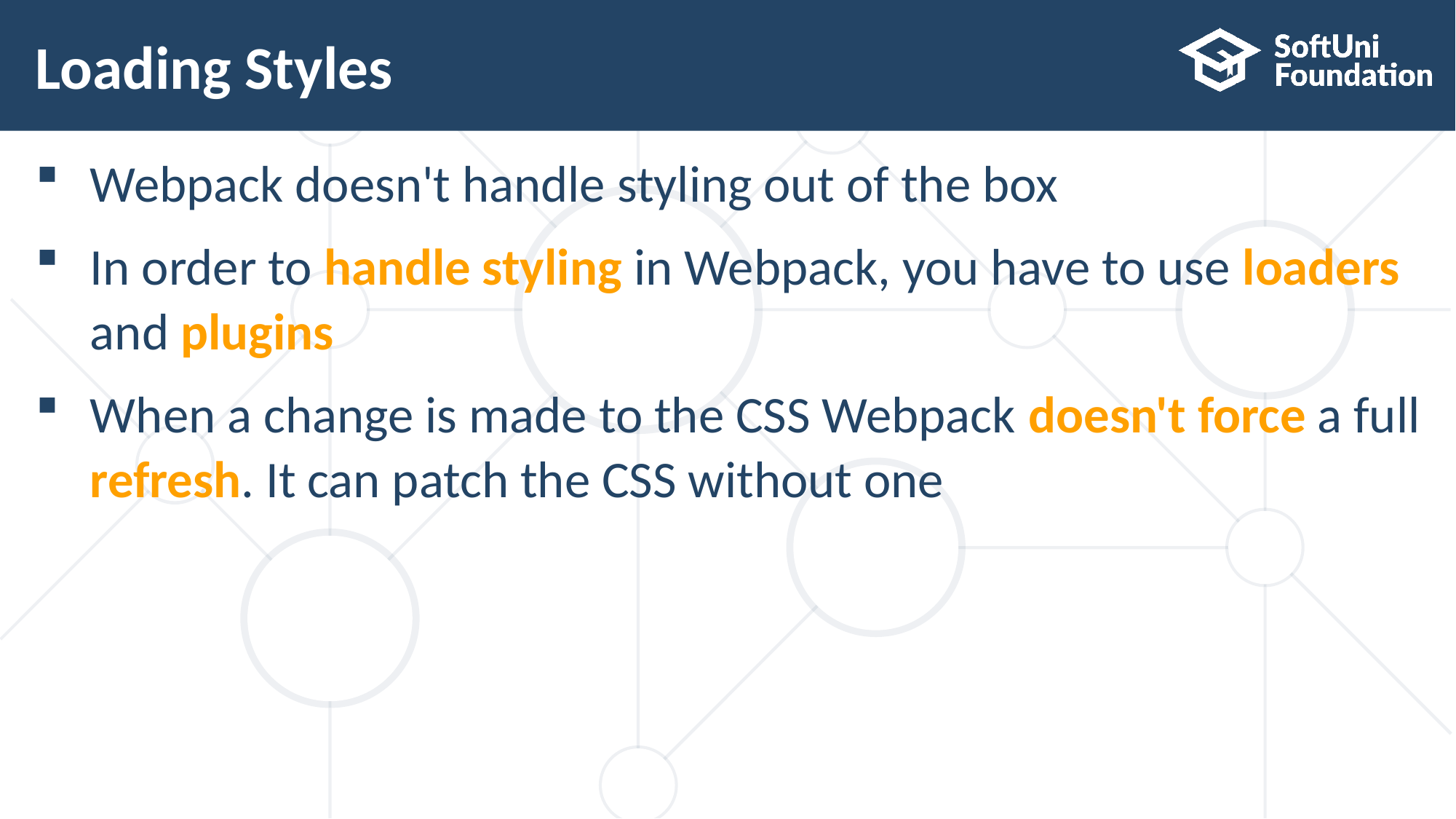

# Loading Styles
Webpack doesn't handle styling out of the box
In order to handle styling in Webpack, you have to use loaders and plugins
When a change is made to the CSS Webpack doesn't force a full refresh. It can patch the CSS without one